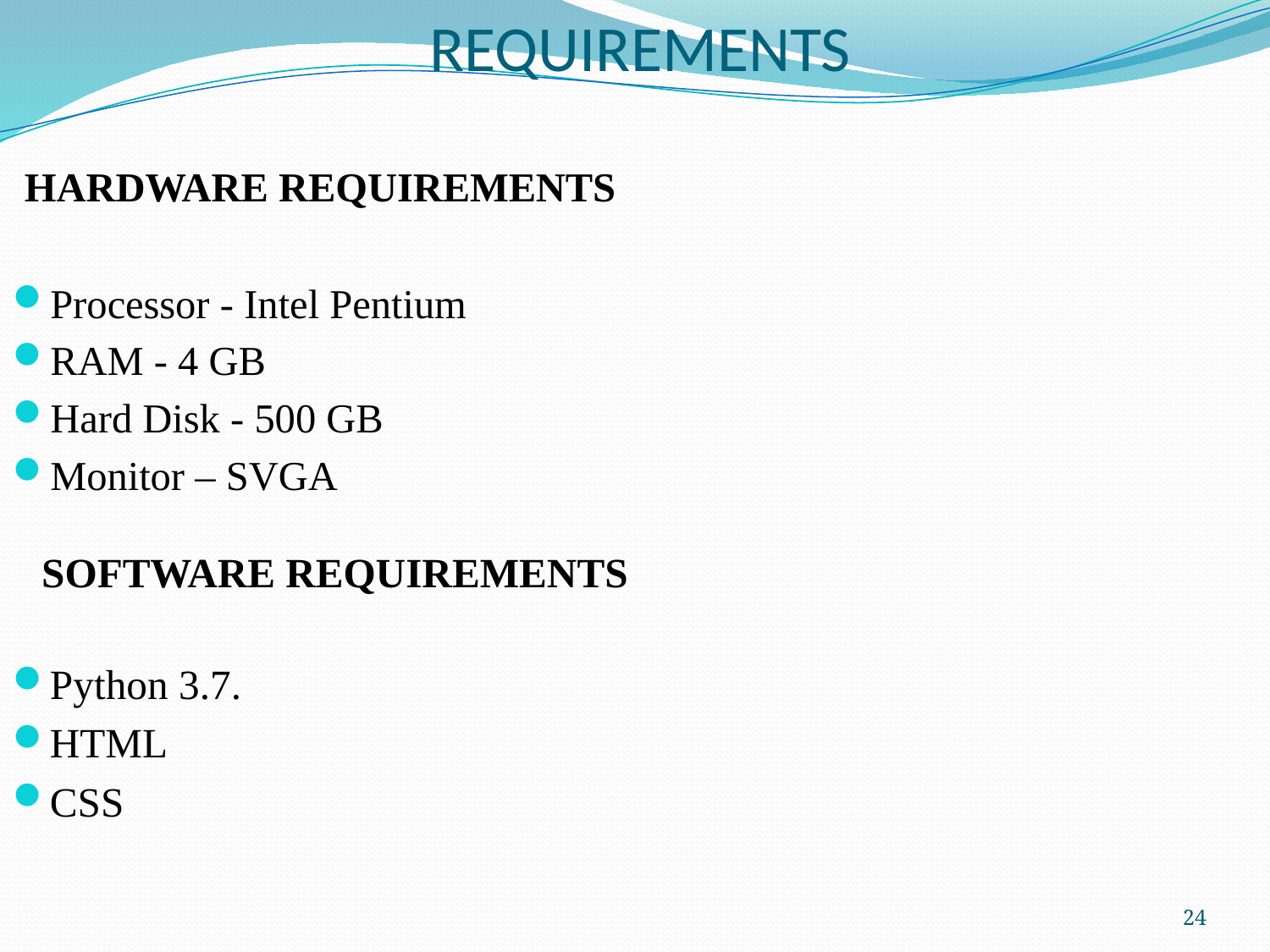

# REQUIREMENTS
 HARDWARE REQUIREMENTS

Processor - Intel Pentium
RAM - 4 GB
Hard Disk - 500 GB
Monitor – SVGA

   SOFTWARE REQUIREMENTS

Python 3.7.
HTML
CSS

24